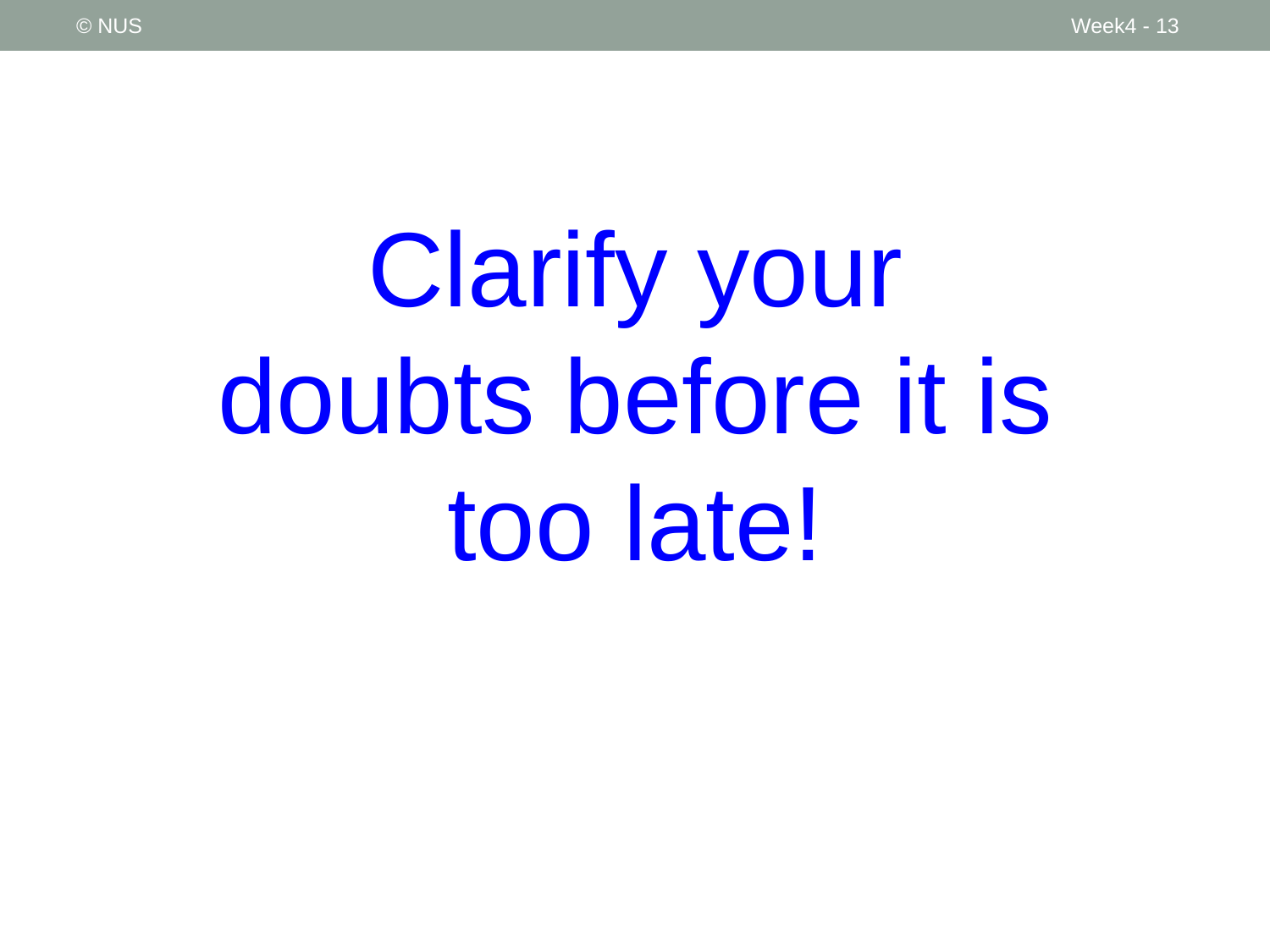

© NUS
Week4 - 13
Clarify your doubts before it is too late!